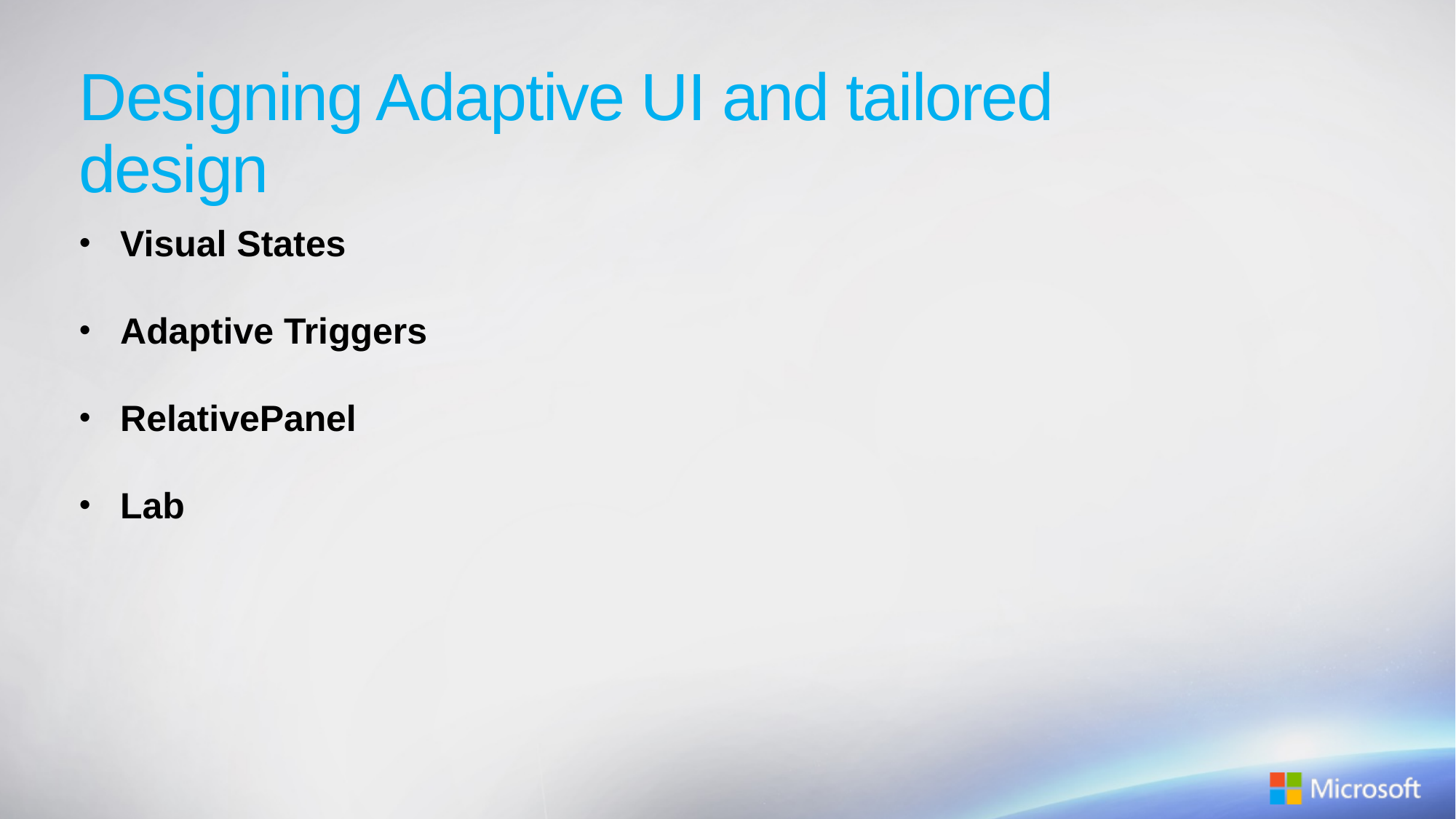

Designing Adaptive UI and tailored design
Visual States
Adaptive Triggers
RelativePanel
Lab